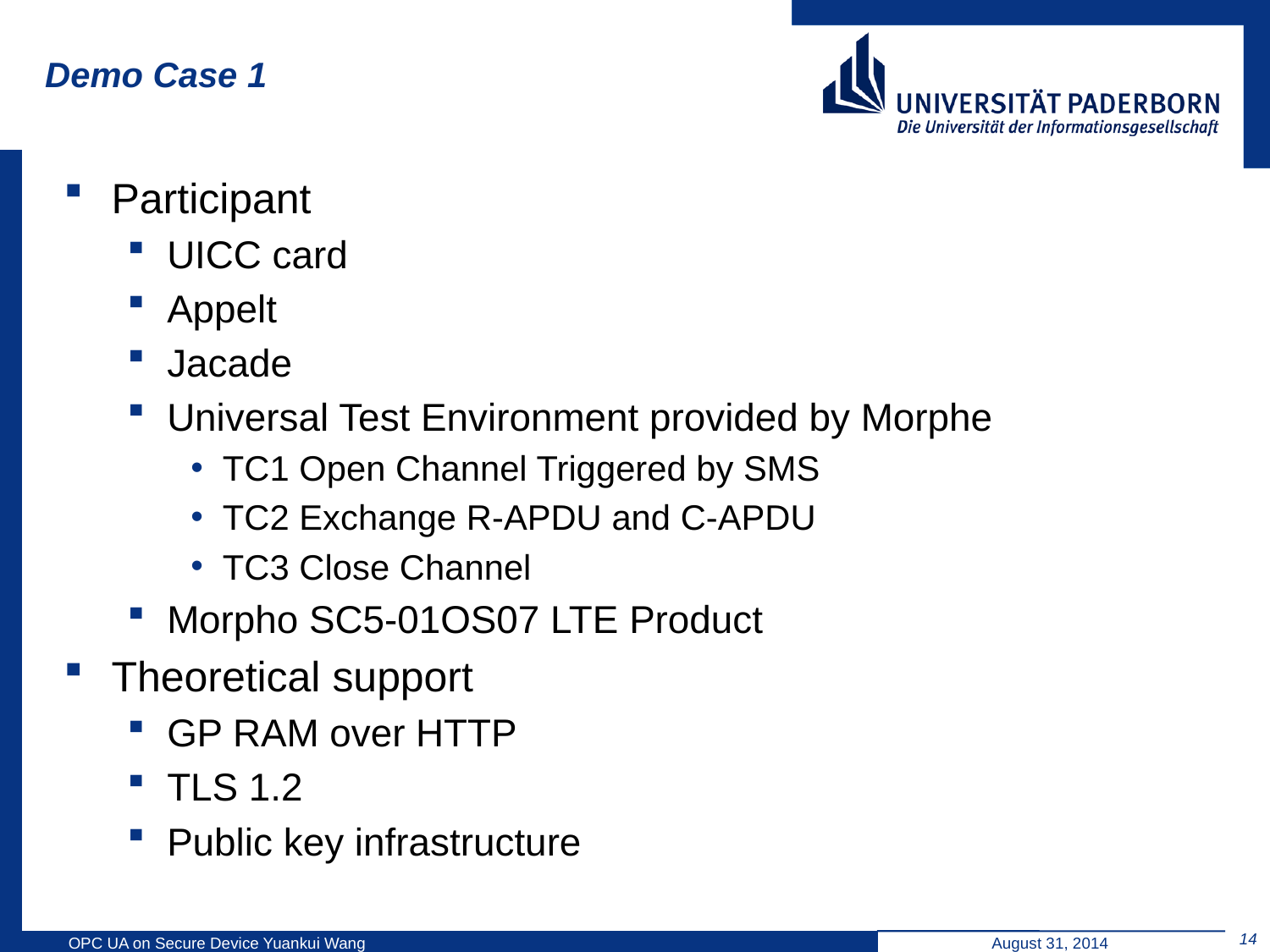

# Demo Case 1
Participant
UICC card
Appelt
Jacade
Universal Test Environment provided by Morphe
TC1 Open Channel Triggered by SMS
TC2 Exchange R-APDU and C-APDU
TC3 Close Channel
Morpho SC5-01OS07 LTE Product
Theoretical support
GP RAM over HTTP
TLS 1.2
Public key infrastructure
14
OPC UA on Secure Device Yuankui Wang
August 31, 2014